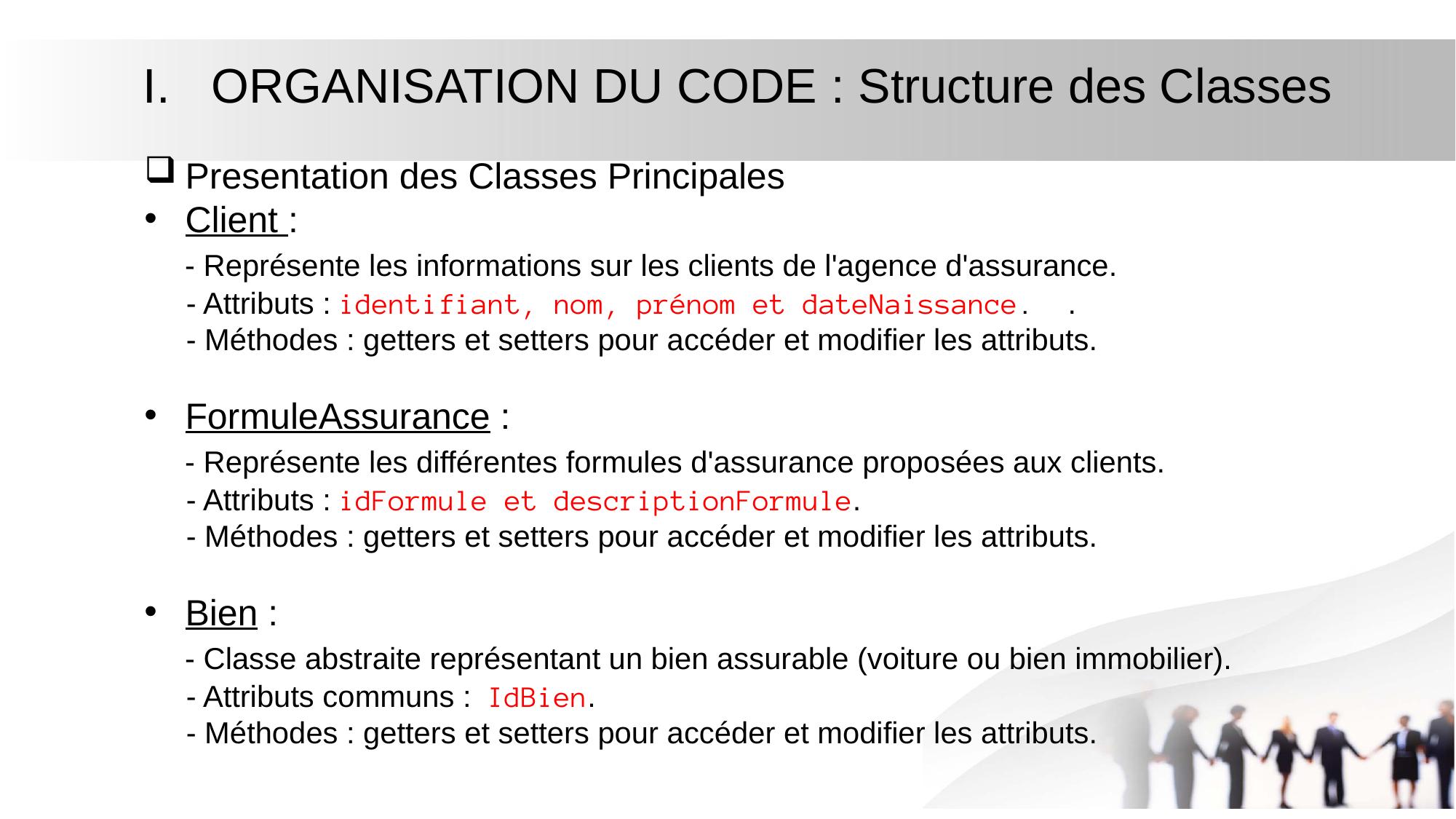

# ORGANISATION DU CODE : Structure des Classes
Presentation des Classes Principales
Client :
    - Représente les informations sur les clients de l'agence d'assurance.
     - Attributs : identifiant, nom, prénom et dateNaissance.  .
     - Méthodes : getters et setters pour accéder et modifier les attributs.

FormuleAssurance :
    - Représente les différentes formules d'assurance proposées aux clients.
     - Attributs : idFormule et descriptionFormule.
     - Méthodes : getters et setters pour accéder et modifier les attributs.

Bien :
    - Classe abstraite représentant un bien assurable (voiture ou bien immobilier).
     - Attributs communs :  IdBien.
     - Méthodes : getters et setters pour accéder et modifier les attributs.